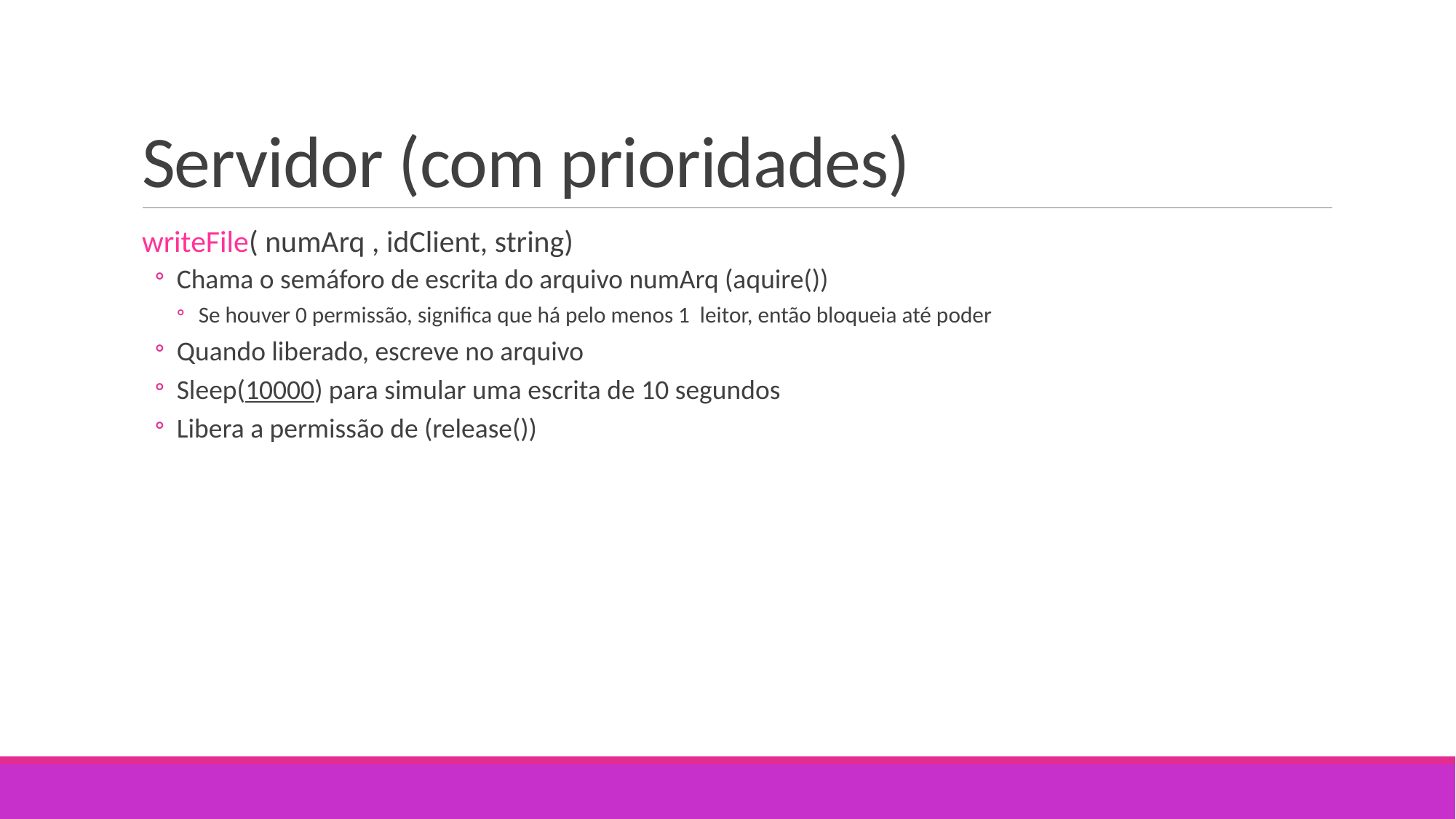

# Servidor (com prioridades)
writeFile( numArq , idClient, string)
Chama o semáforo de escrita do arquivo numArq (aquire())
Se houver 0 permissão, significa que há pelo menos 1  leitor, então bloqueia até poder
Quando liberado, escreve no arquivo
Sleep(10000) para simular uma escrita de 10 segundos
Libera a permissão de (release())